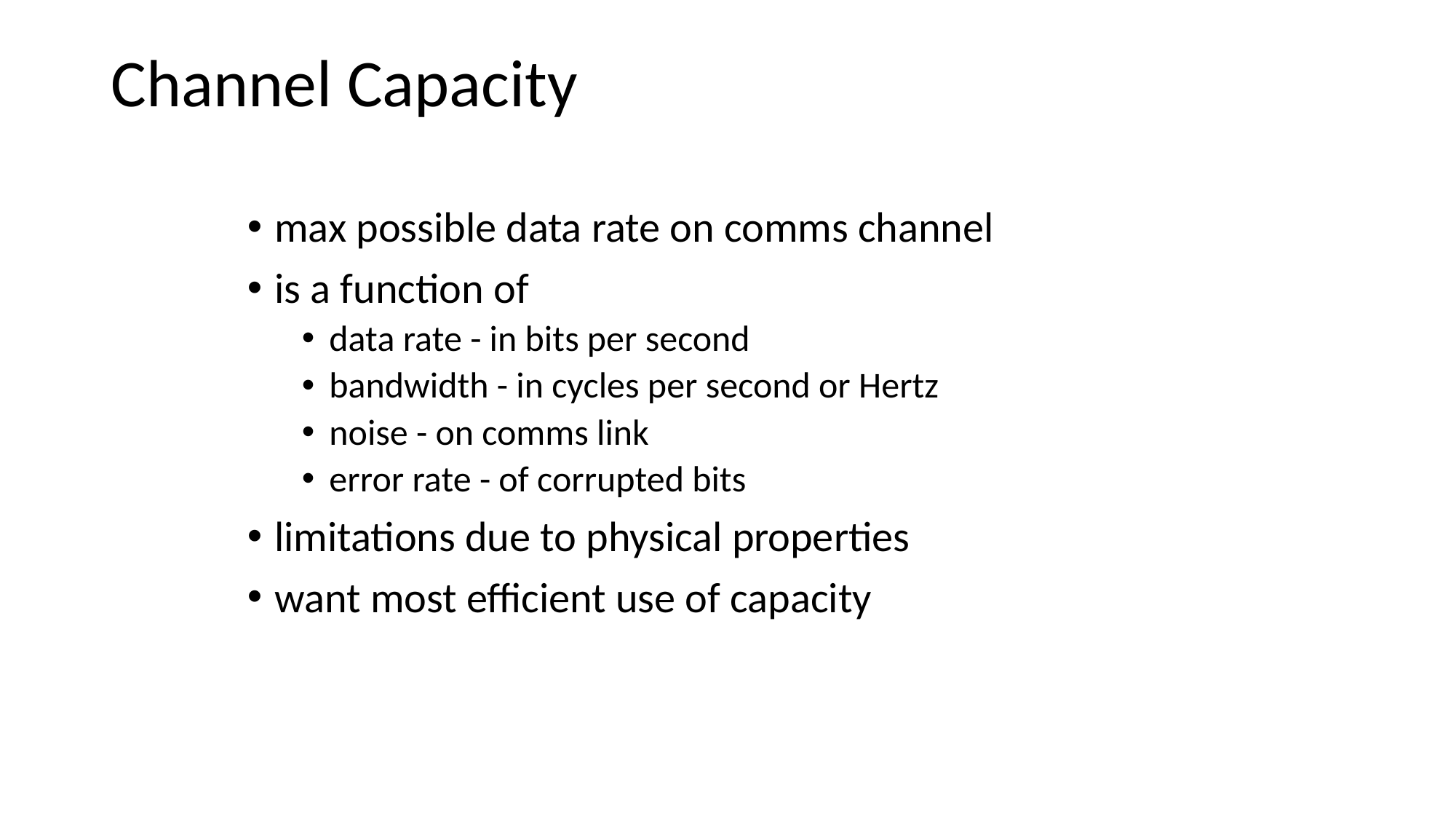

# Channel Capacity
max possible data rate on comms channel
is a function of
data rate - in bits per second
bandwidth - in cycles per second or Hertz
noise - on comms link
error rate - of corrupted bits
limitations due to physical properties
want most efficient use of capacity